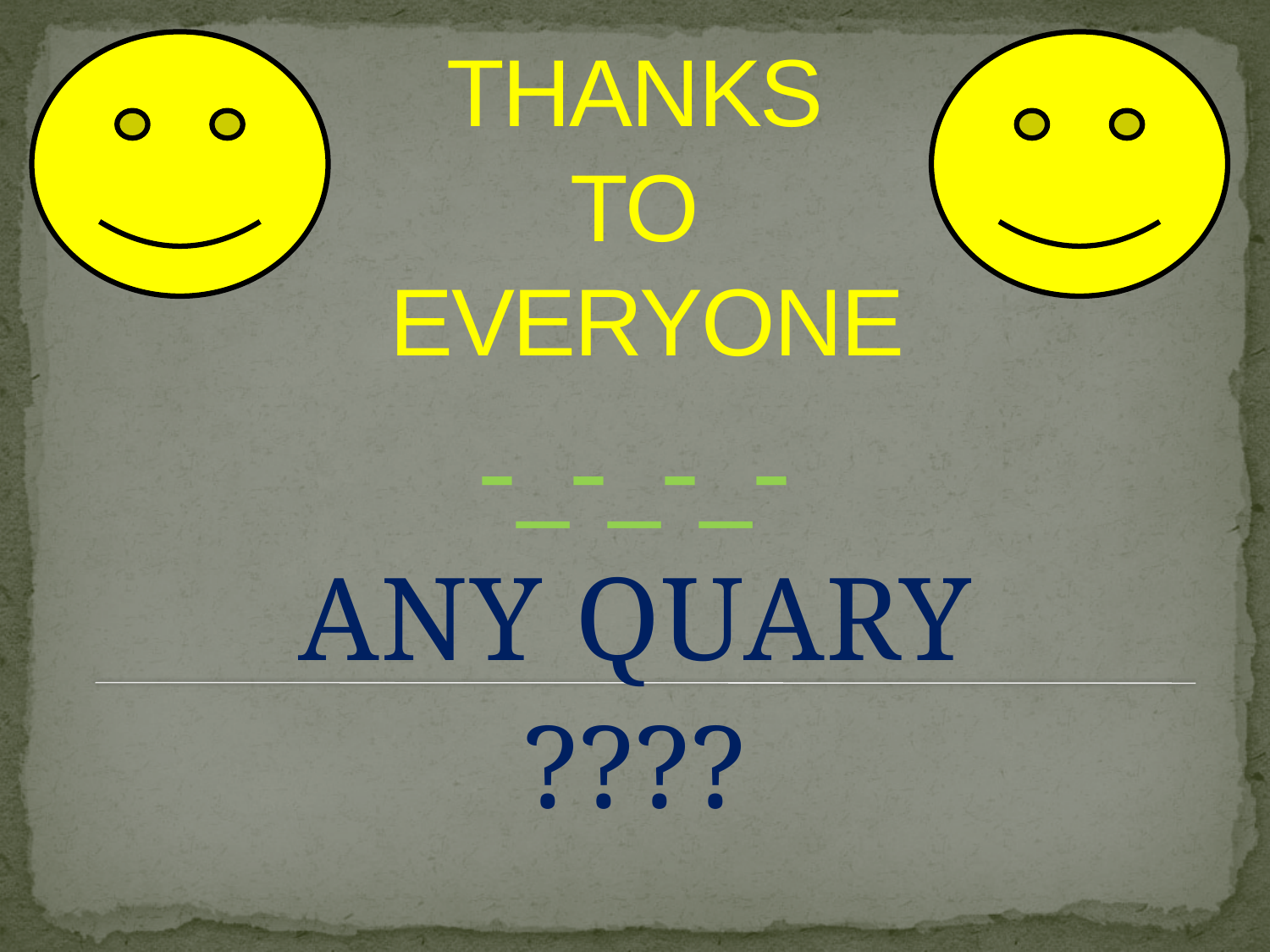

# THANKS TO EVERYONE
-_-_-_-
ANY QUARY
????